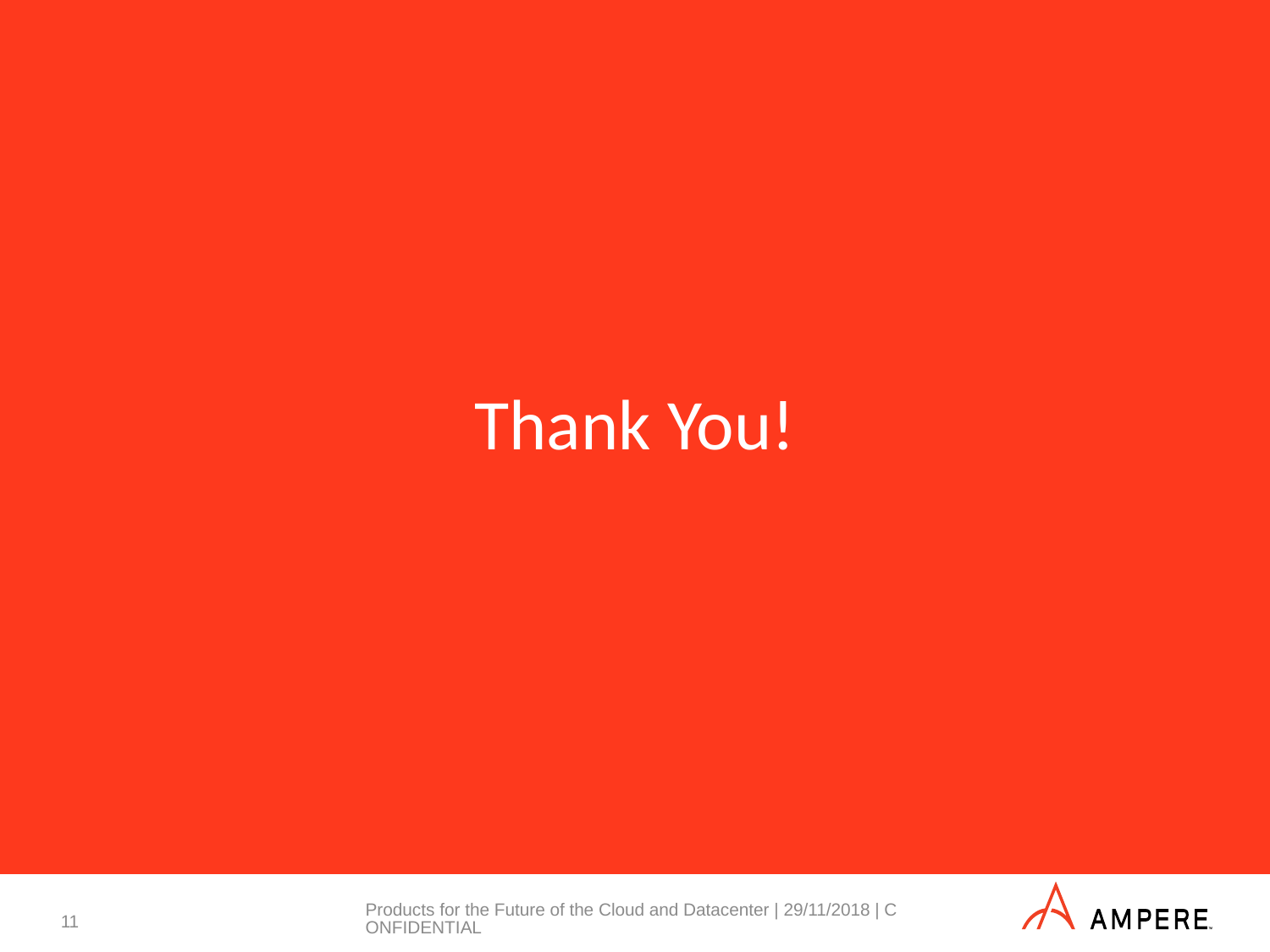

Thank You!
Products for the Future of the Cloud and Datacenter | 29/11/2018 | CONFIDENTIAL
11